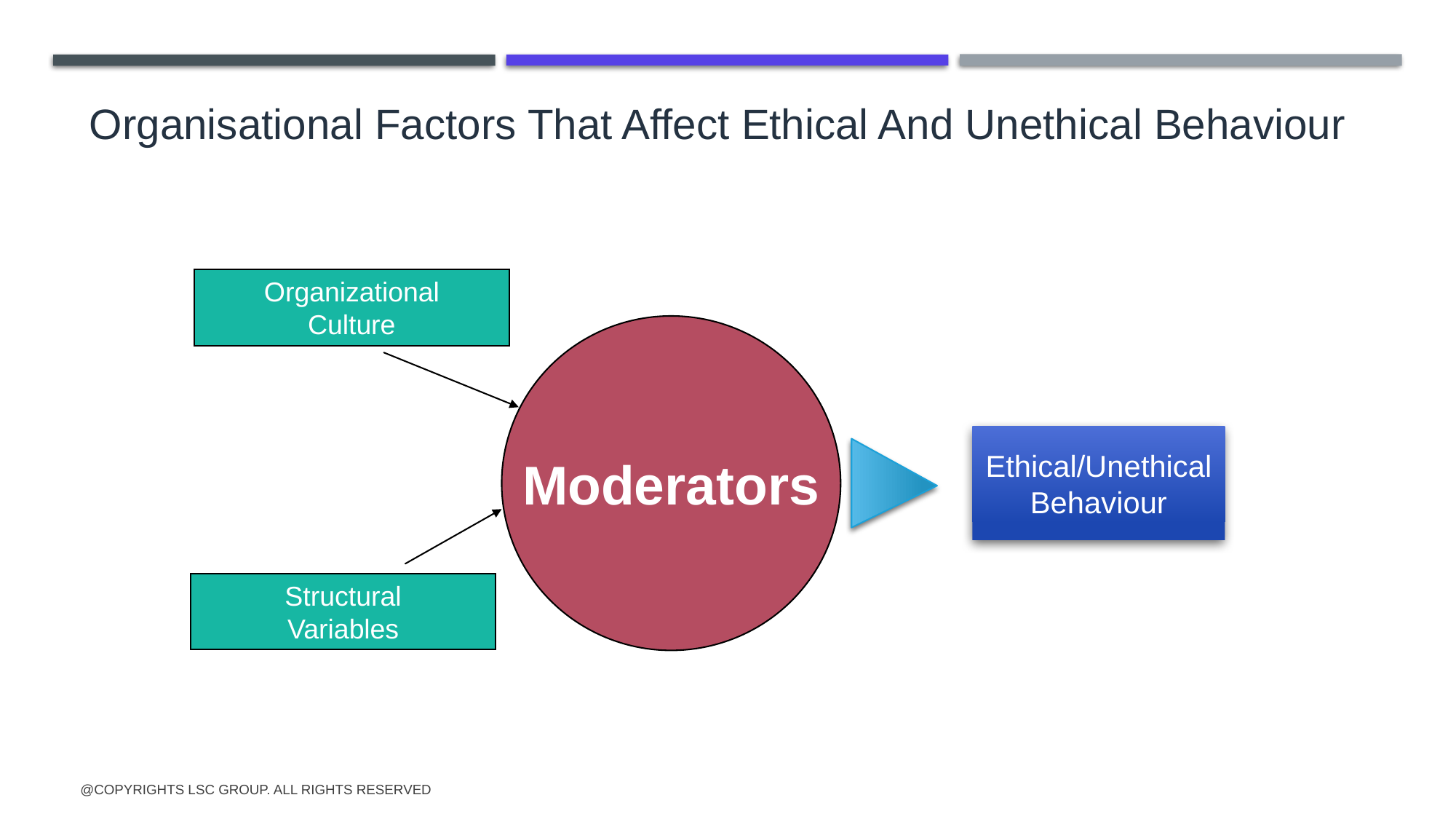

Organisational Factors That Affect Ethical And Unethical Behaviour
Organizational
Culture
Moderators

Ethical/Unethical
Behaviour

Structural
Variables
@Copyrights LSC Group. All Rights Reserved